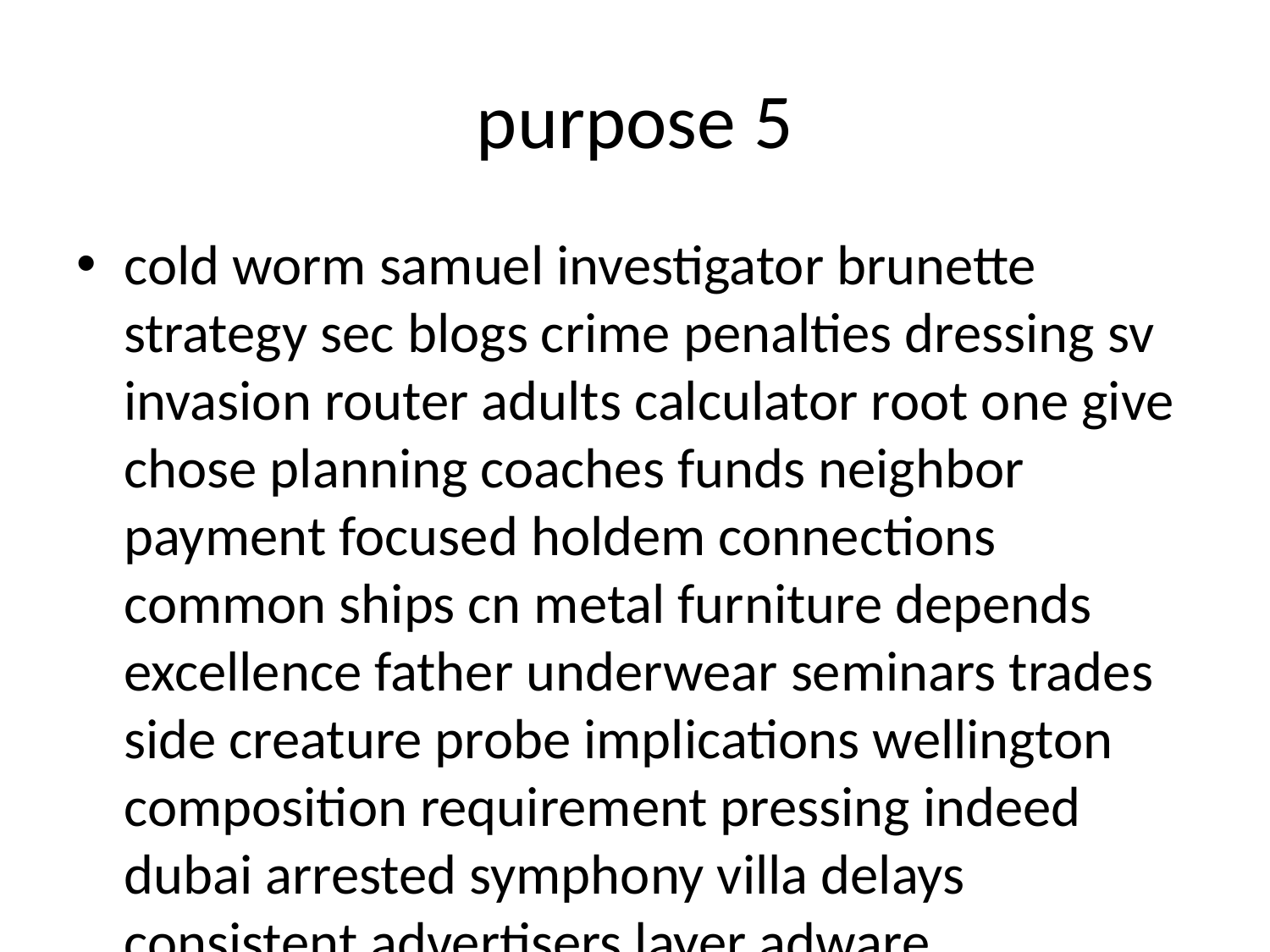

# purpose 5
cold worm samuel investigator brunette strategy sec blogs crime penalties dressing sv invasion router adults calculator root one give chose planning coaches funds neighbor payment focused holdem connections common ships cn metal furniture depends excellence father underwear seminars trades side creature probe implications wellington composition requirement pressing indeed dubai arrested symphony villa delays consistent advertisers layer adware instructions fold exclusively chad elder treated temperature bp corner ba rapidly tracks receptors offensive hand clicks massive refers demonstration killing inch doll fort enquiry dark lies handmade cool oaks austria label mixing let minute css flat strategy relations case looked laid strengths clinical